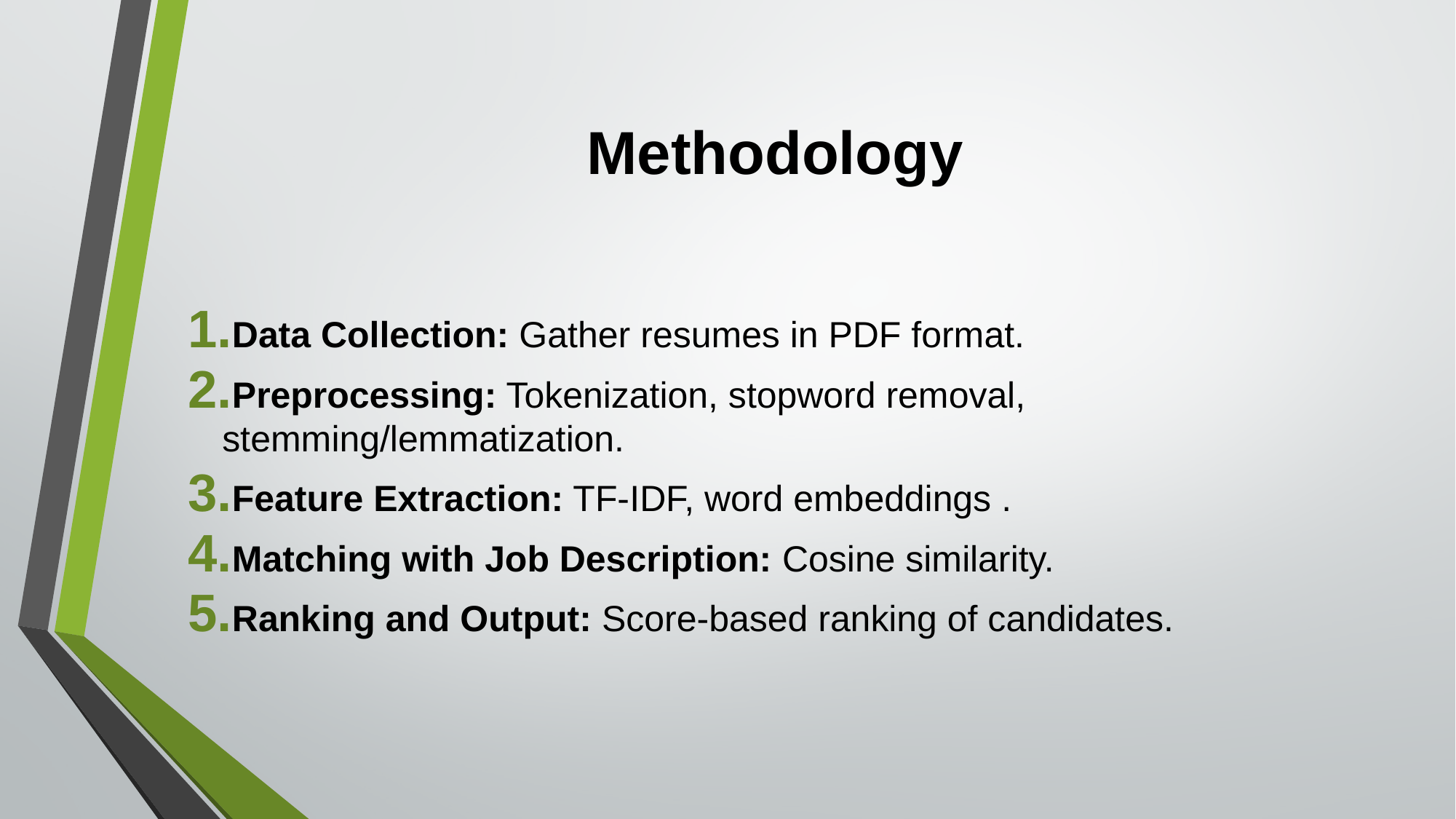

# Methodology
Data Collection: Gather resumes in PDF format.
Preprocessing: Tokenization, stopword removal, stemming/lemmatization.
Feature Extraction: TF-IDF, word embeddings .
Matching with Job Description: Cosine similarity.
Ranking and Output: Score-based ranking of candidates.